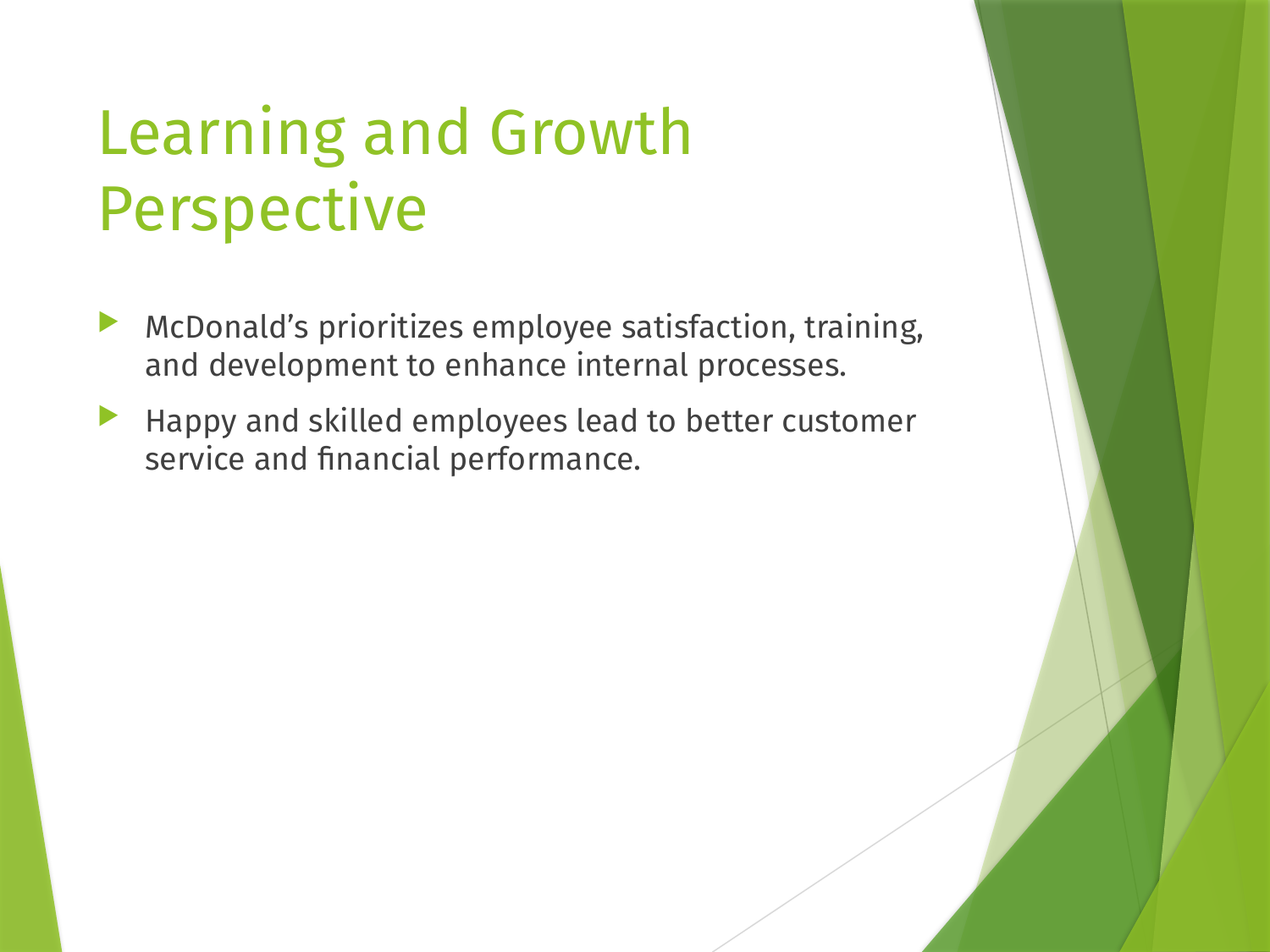

# Learning and Growth Perspective
McDonald’s prioritizes employee satisfaction, training, and development to enhance internal processes.
Happy and skilled employees lead to better customer service and financial performance.